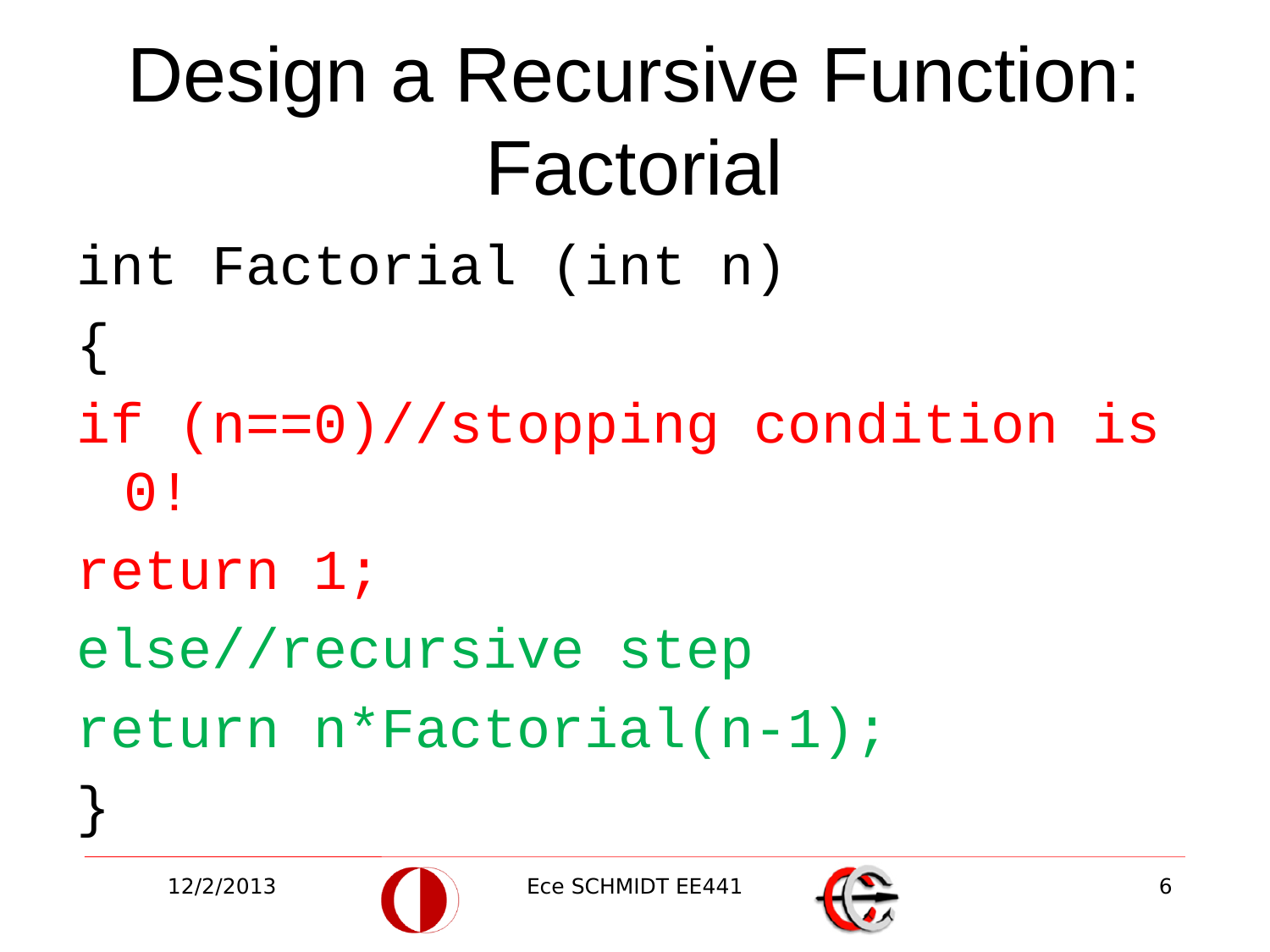

# Design a Recursive Function: Factorial
int Factorial (int n)
{
if (n==0)//stopping condition is 0!
return 1;
else//recursive step
return n*Factorial(n-1);
}

12/2/2013
Ece SCHMIDT EE441
6